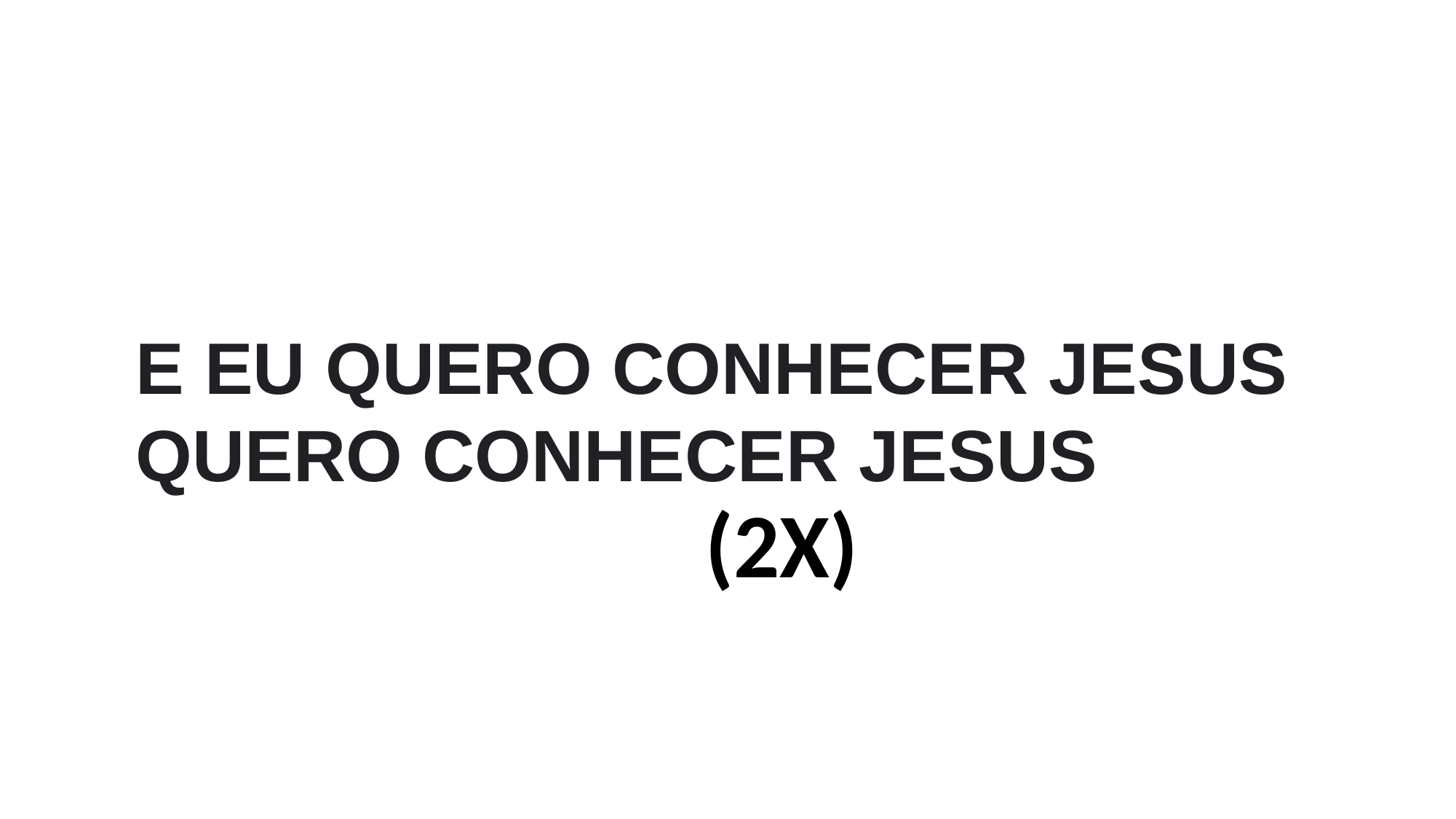

E EU QUERO CONHECER JESUS
QUERO CONHECER JESUS
(2X)